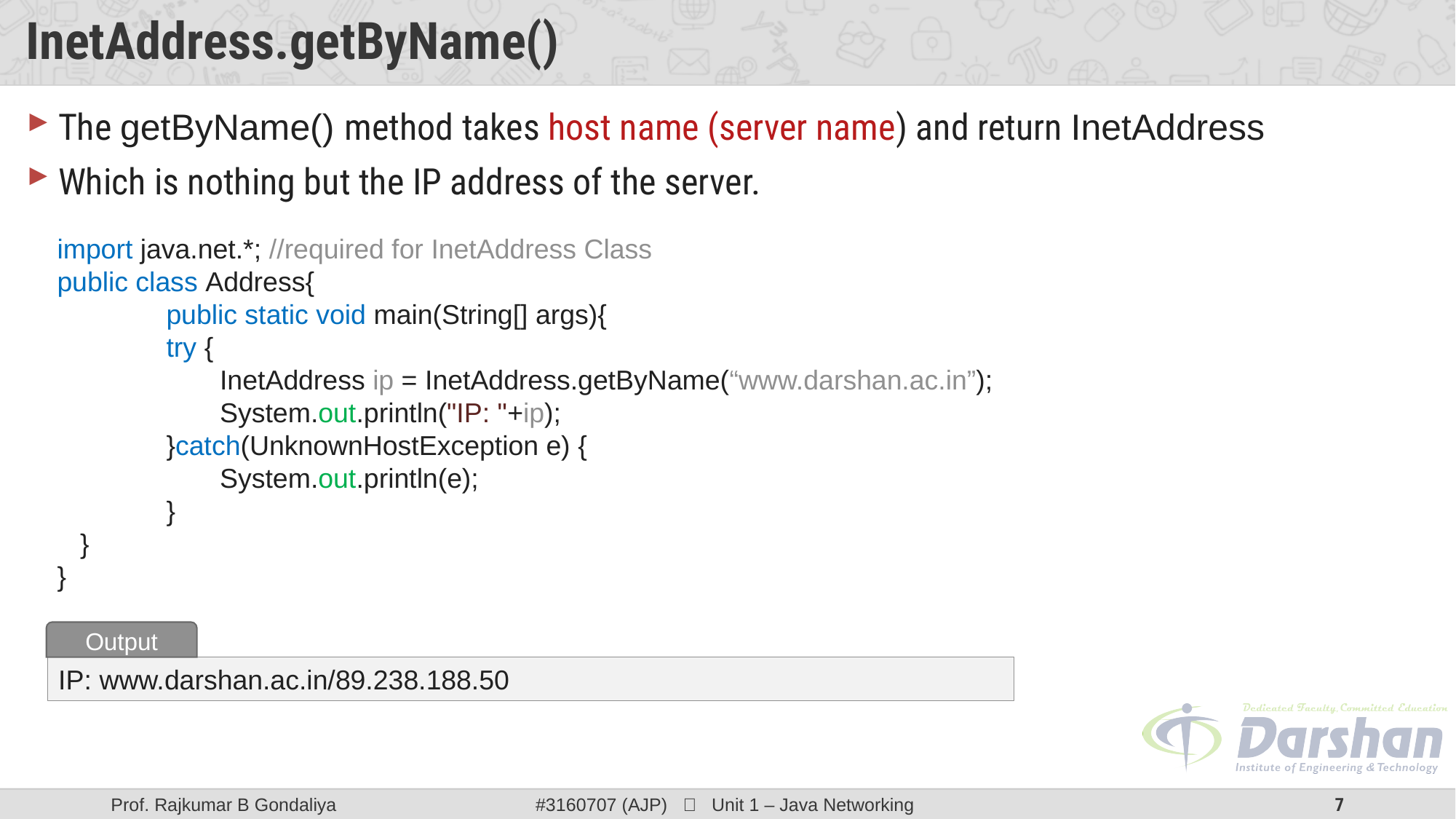

# InetAddress.getByName()
The getByName() method takes host name (server name) and return InetAddress
Which is nothing but the IP address of the server.
import java.net.*; //required for InetAddress Class
public class Address{
	public static void main(String[] args){
	try {
	       InetAddress ip = InetAddress.getByName(“www.darshan.ac.in”);
	       System.out.println("IP: "+ip);
	}catch(UnknownHostException e) {
	       System.out.println(e);
	}
   }
}
Output
IP: www.darshan.ac.in/89.238.188.50